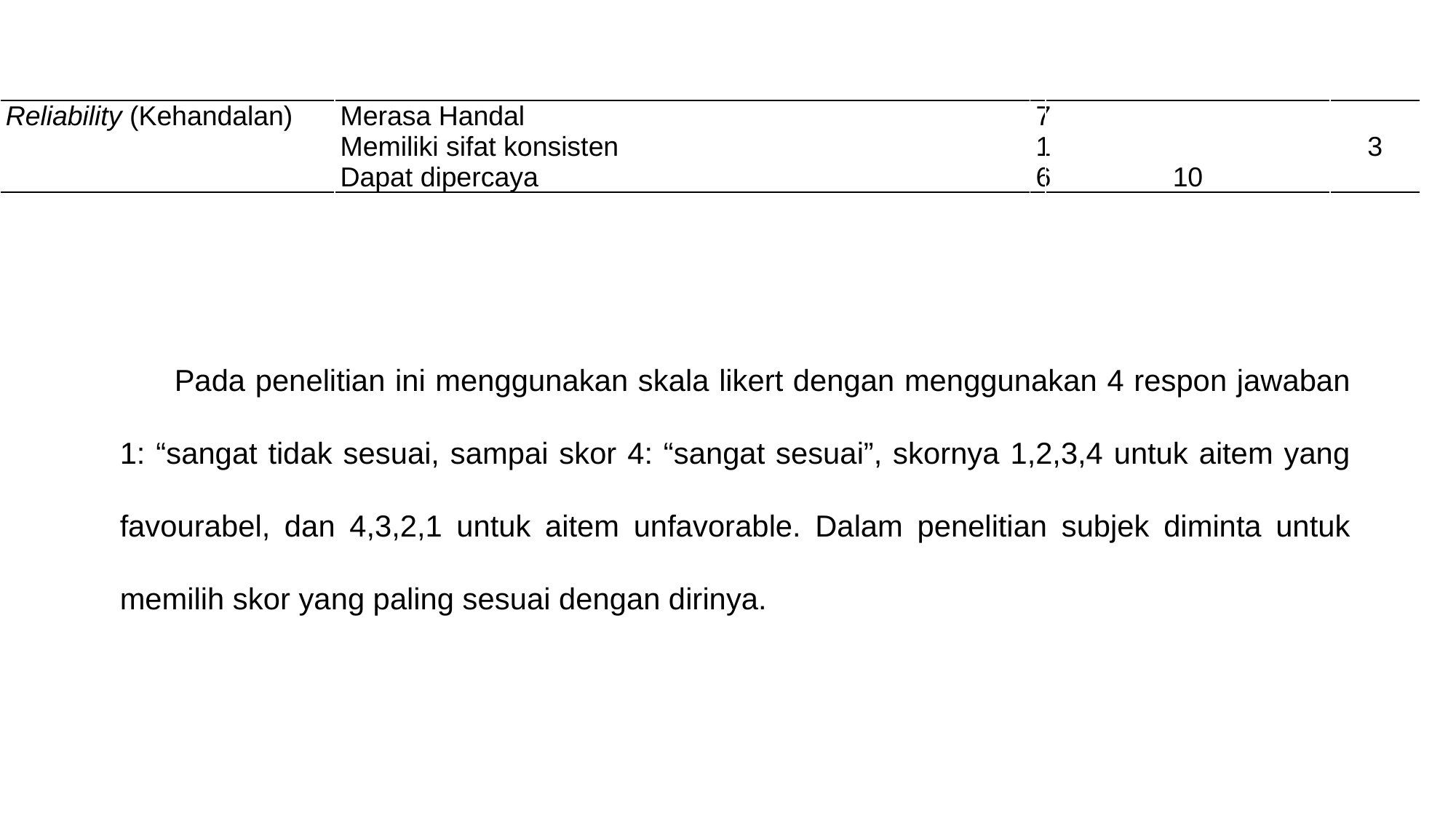

| Reliability (Kehandalan) | Merasa Handal Memiliki sifat konsisten Dapat dipercaya | 7 16 | 10 | 3 |
| --- | --- | --- | --- | --- |
Pada penelitian ini menggunakan skala likert dengan menggunakan 4 respon jawaban 1: “sangat tidak sesuai, sampai skor 4: “sangat sesuai”, skornya 1,2,3,4 untuk aitem yang favourabel, dan 4,3,2,1 untuk aitem unfavorable. Dalam penelitian subjek diminta untuk memilih skor yang paling sesuai dengan dirinya.